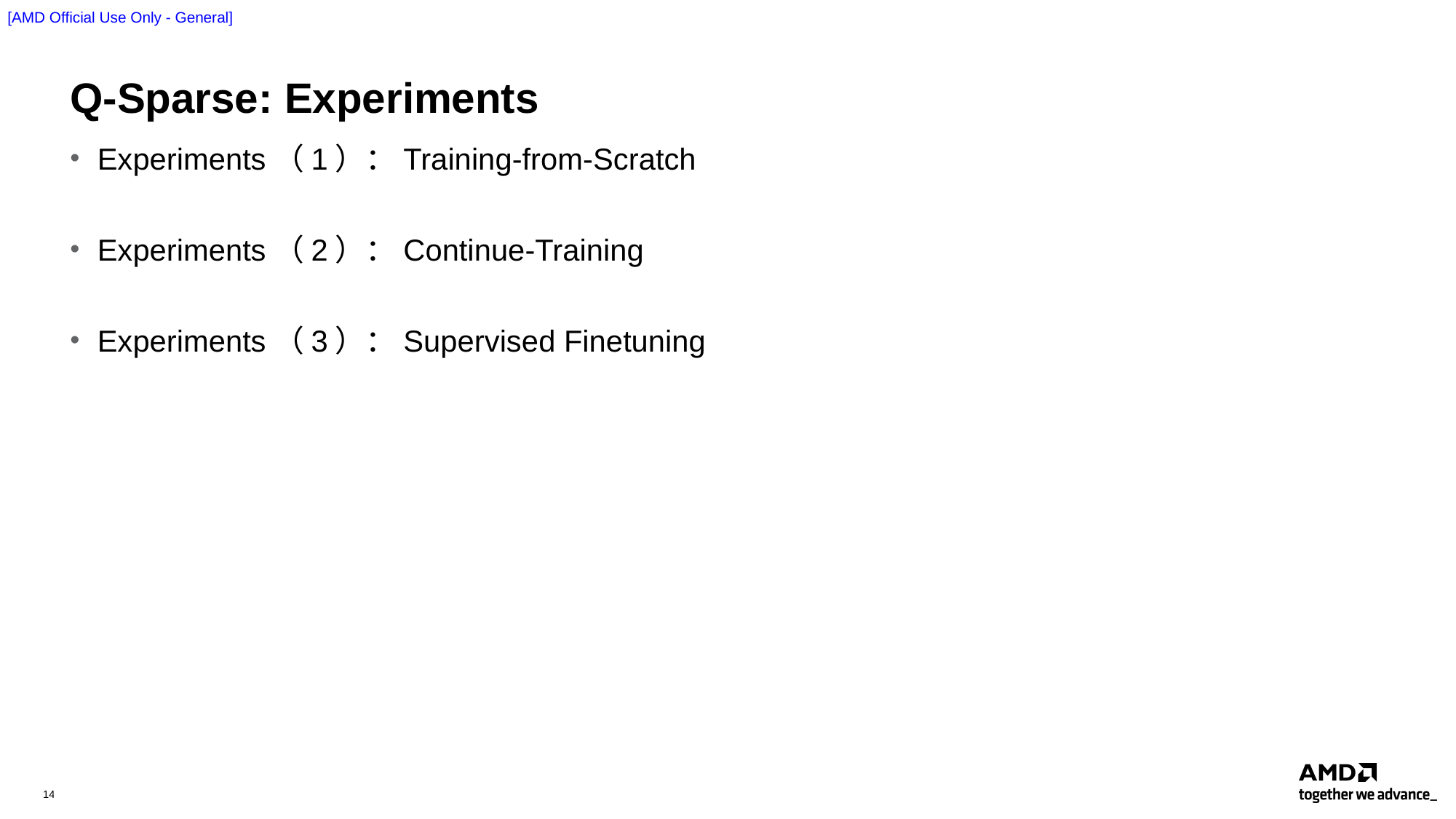

# Q-Sparse: Experiments
Experiments（1）：Training-from-Scratch

Experiments（2）：Continue-Training

Experiments（3）：Supervised Finetuning